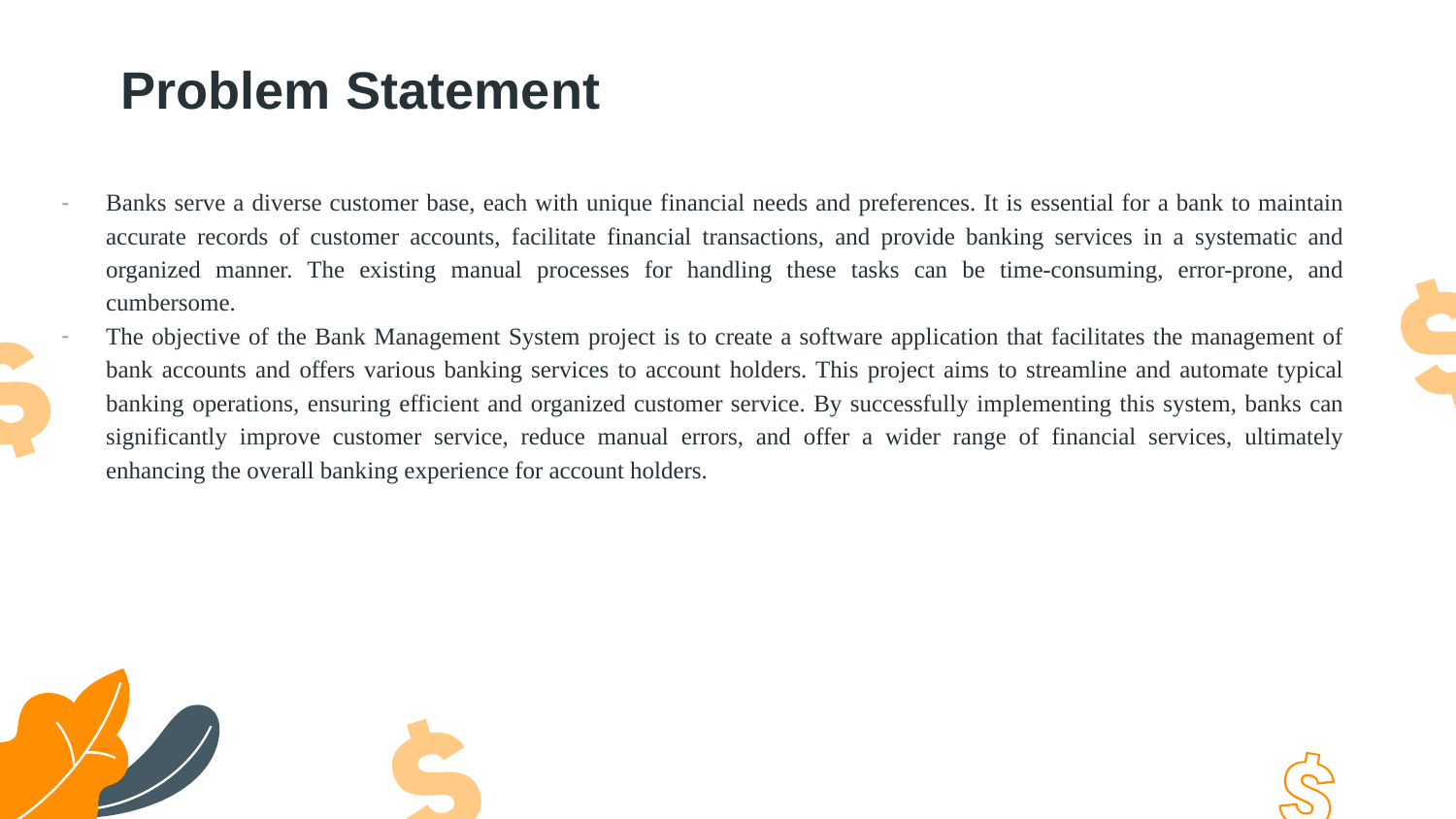

# Problem Statement

Banks serve a diverse customer base, each with unique financial needs and preferences. It is essential for a bank to maintain accurate records of customer accounts, facilitate financial transactions, and provide banking services in a systematic and organized manner. The existing manual processes for handling these tasks can be time-consuming, error-prone, and cumbersome.
The objective of the Bank Management System project is to create a software application that facilitates the management of bank accounts and offers various banking services to account holders. This project aims to streamline and automate typical banking operations, ensuring efficient and organized customer service. By successfully implementing this system, banks can significantly improve customer service, reduce manual errors, and offer a wider range of financial services, ultimately enhancing the overall banking experience for account holders.